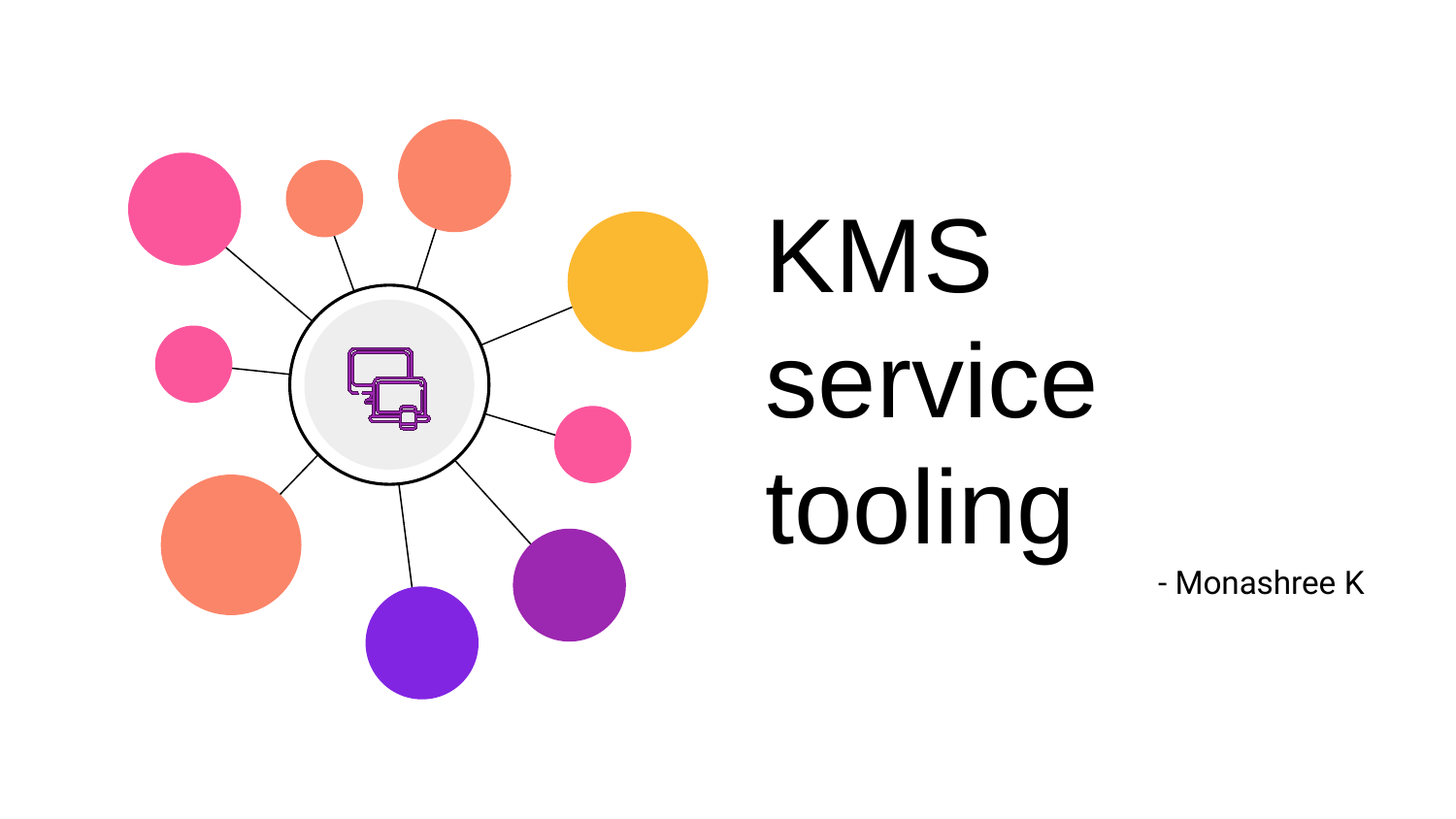

# KMS service tooling

- Monashree K